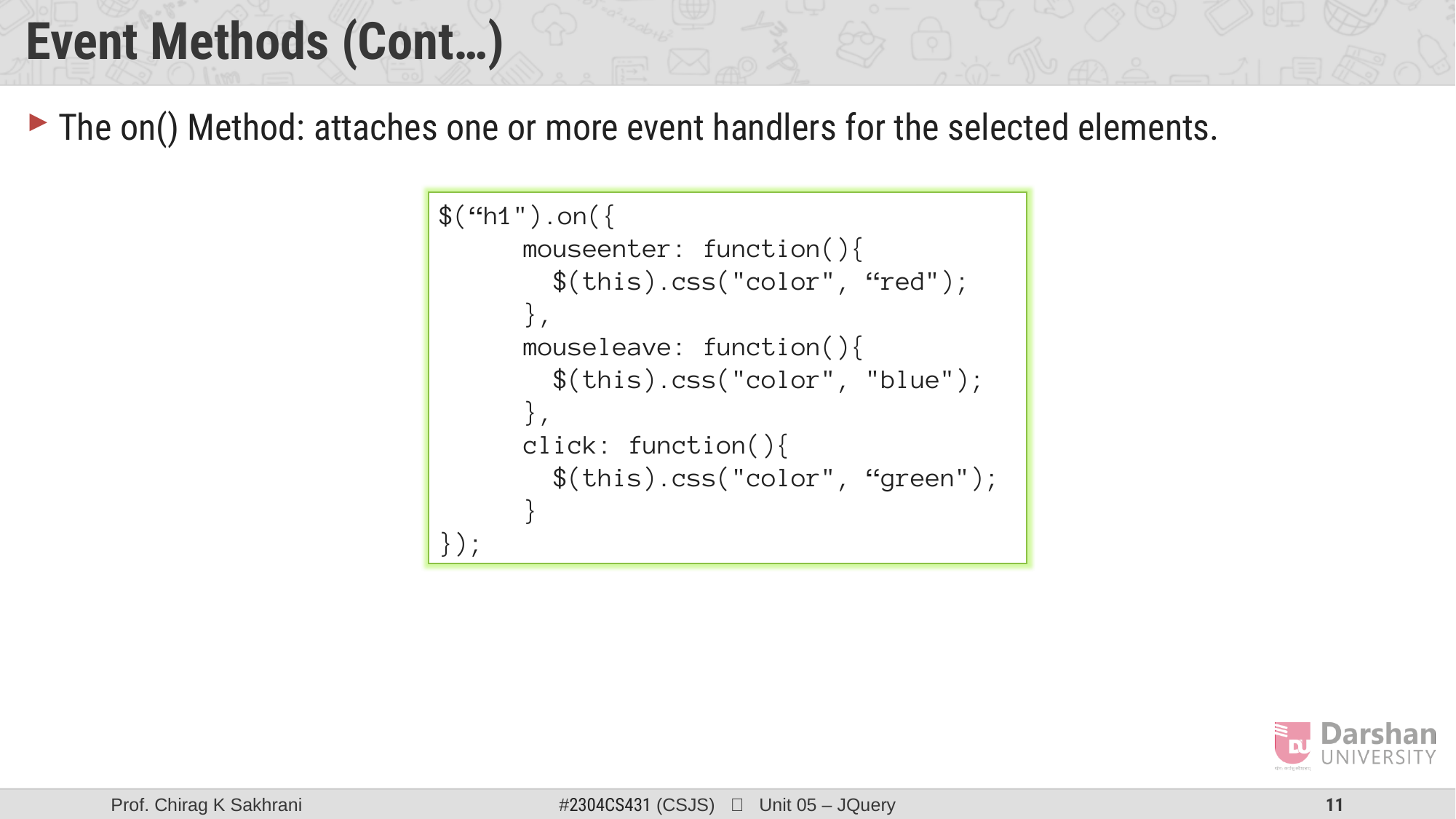

# Event Methods (Cont…)
The on() Method: attaches one or more event handlers for the selected elements.

$(“h1").on({
  mouseenter: function(){
    $(this).css("color", “red");
  },
  mouseleave: function(){
    $(this).css("color", "blue");
  },
  click: function(){
    $(this).css("color", “green");
  }
});